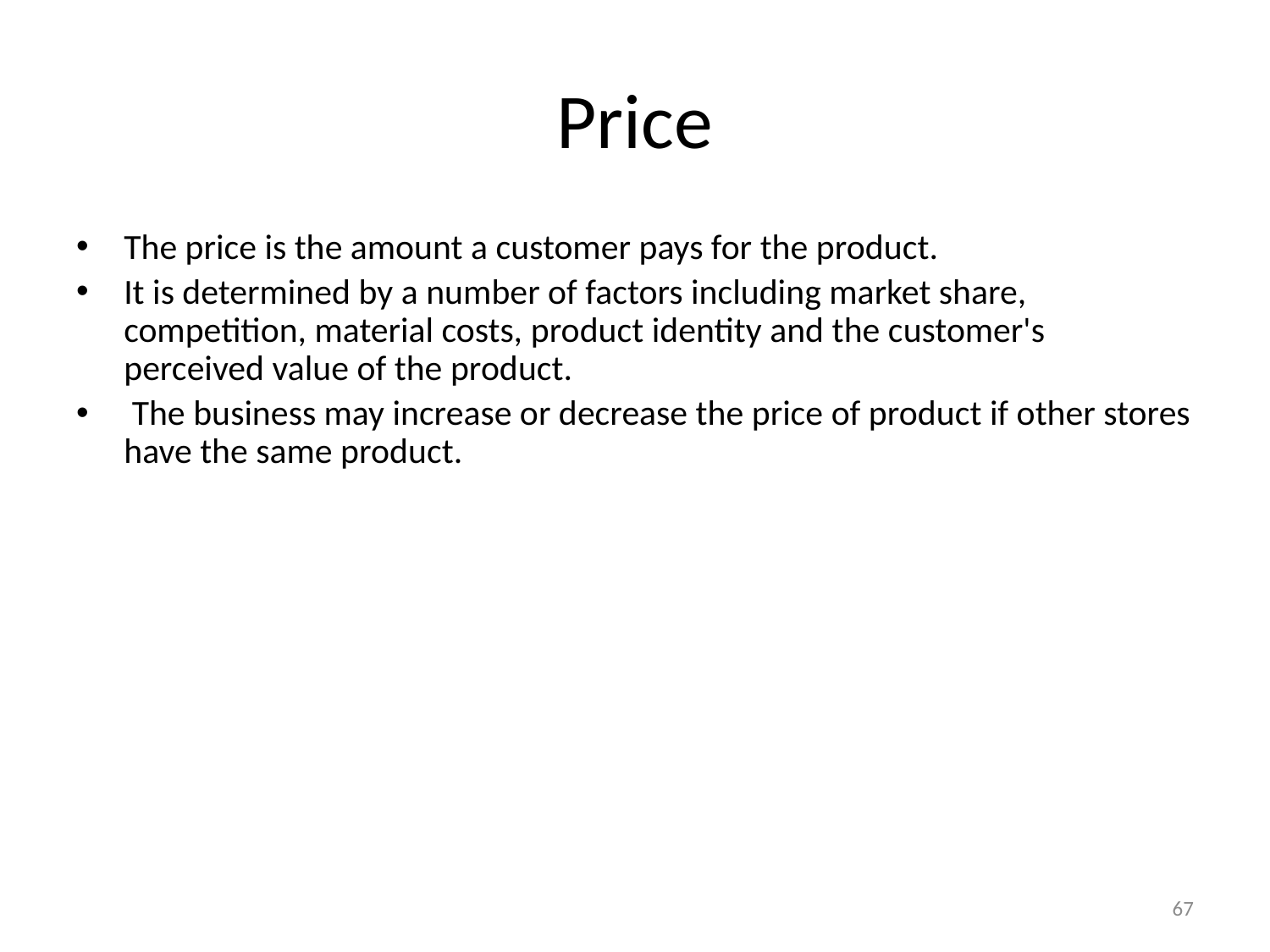

# Price
The price is the amount a customer pays for the product.
It is determined by a number of factors including market share, competition, material costs, product identity and the customer's perceived value of the product.
 The business may increase or decrease the price of product if other stores have the same product.
67